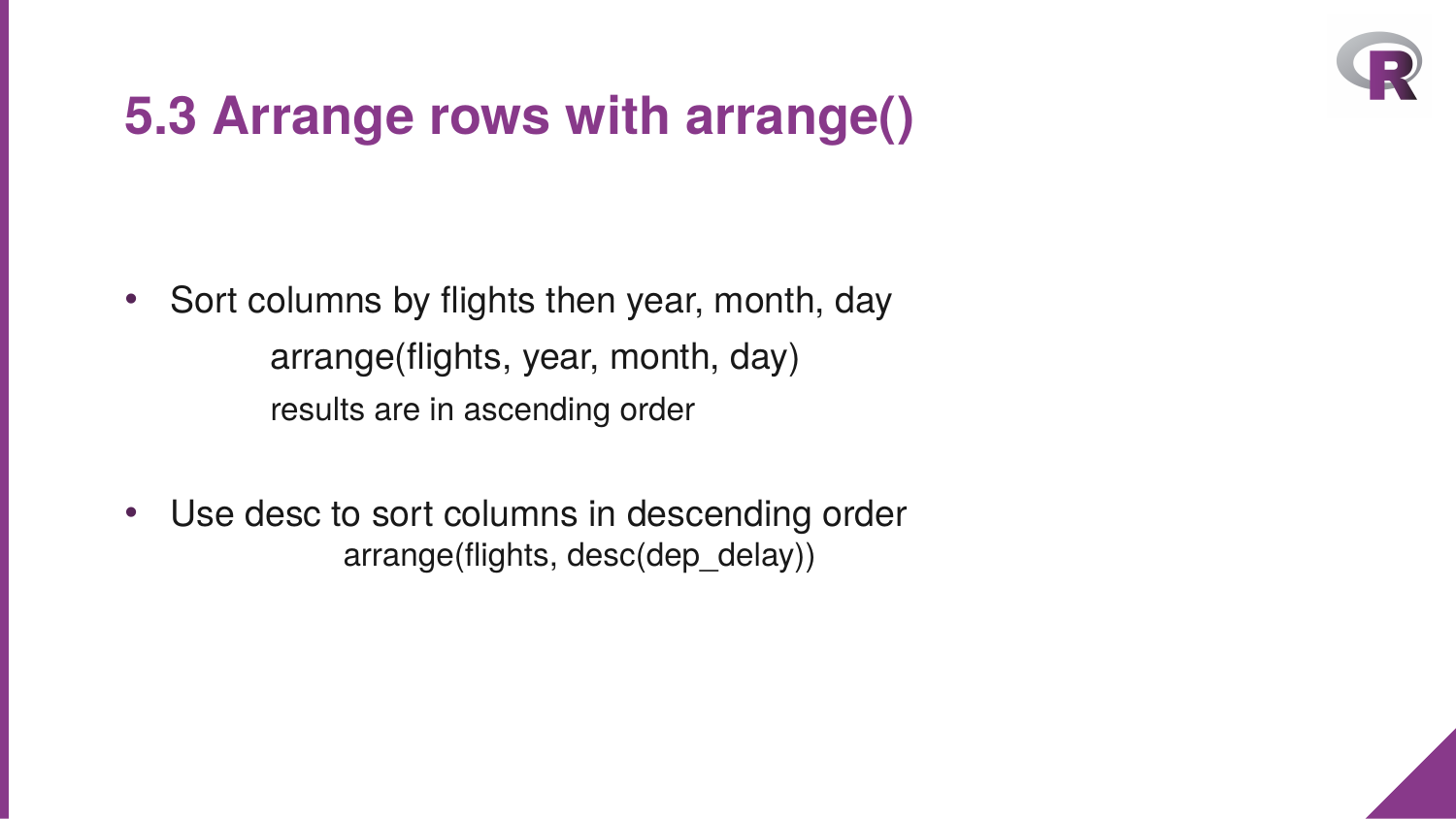

# 5.3 Arrange rows with arrange()
Sort columns by flights then year, month, day
	arrange(flights, year, month, day)
	results are in ascending order

Use desc to sort columns in descending order
	arrange(flights, desc(dep_delay))